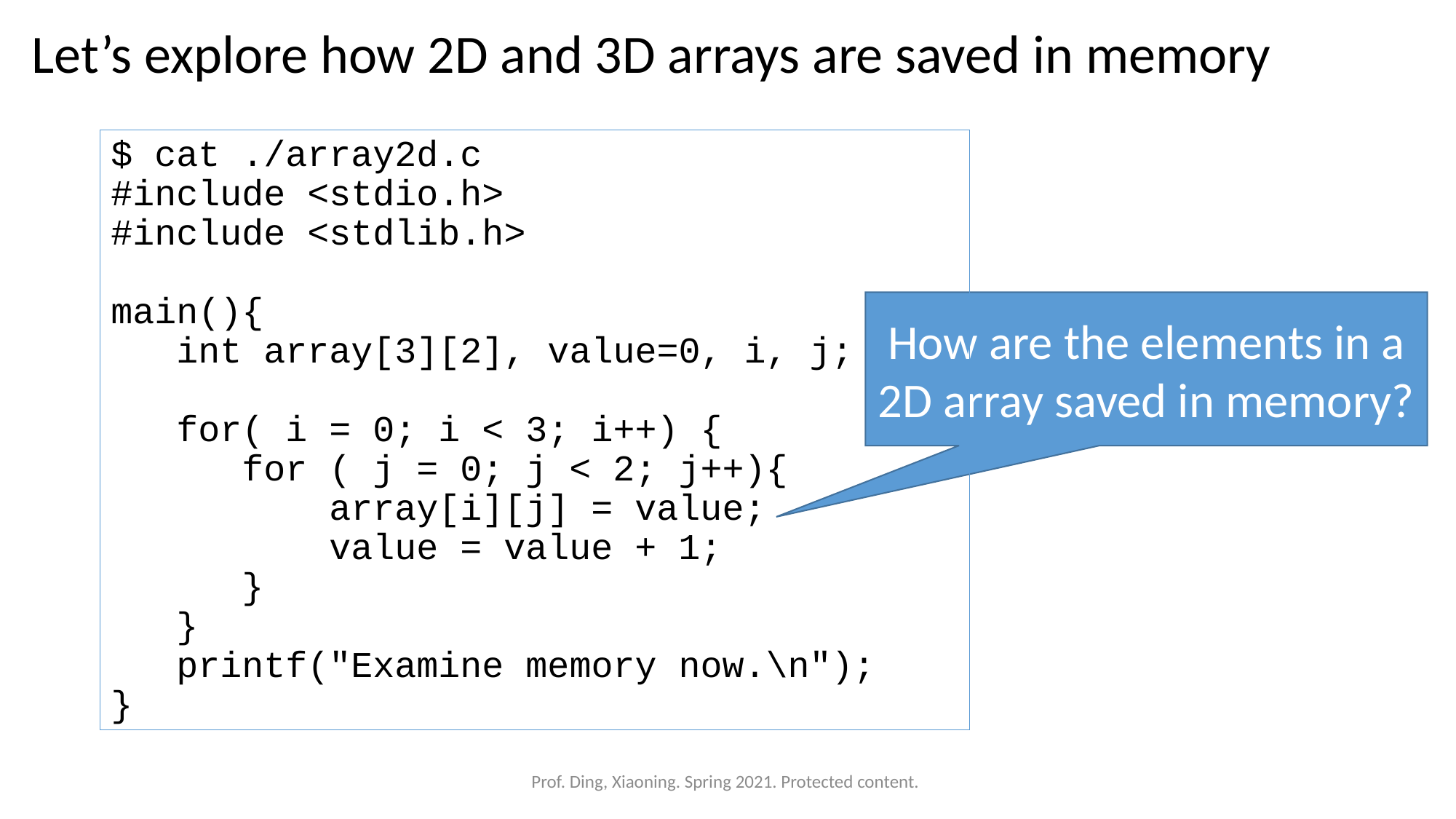

# Let’s explore how 2D and 3D arrays are saved in memory
$ cat ./array2d.c
#include <stdio.h>
#include <stdlib.h>

main(){
   int array[3][2], value=0, i, j;

   for( i = 0; i < 3; i++) {
      for ( j = 0; j < 2; j++){
          array[i][j] = value;
          value = value + 1;
      }
   }
   printf("Examine memory now.\n");
}
How are the elements in a 2D array saved in memory?
Prof. Ding, Xiaoning. Spring 2021. Protected content.